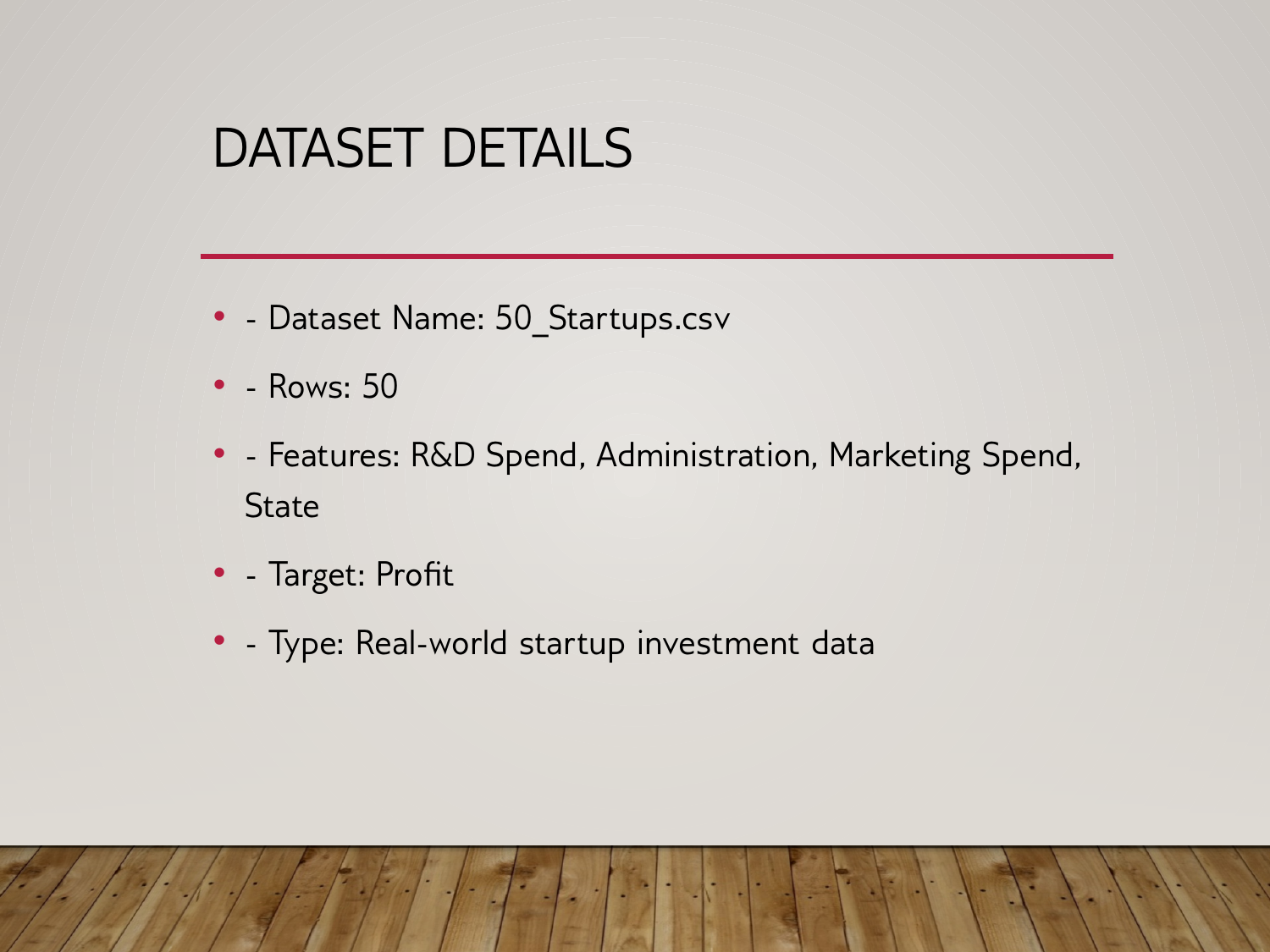

# Dataset Details
- Dataset Name: 50_Startups.csv
- Rows: 50
- Features: R&D Spend, Administration, Marketing Spend, State
- Target: Profit
- Type: Real-world startup investment data